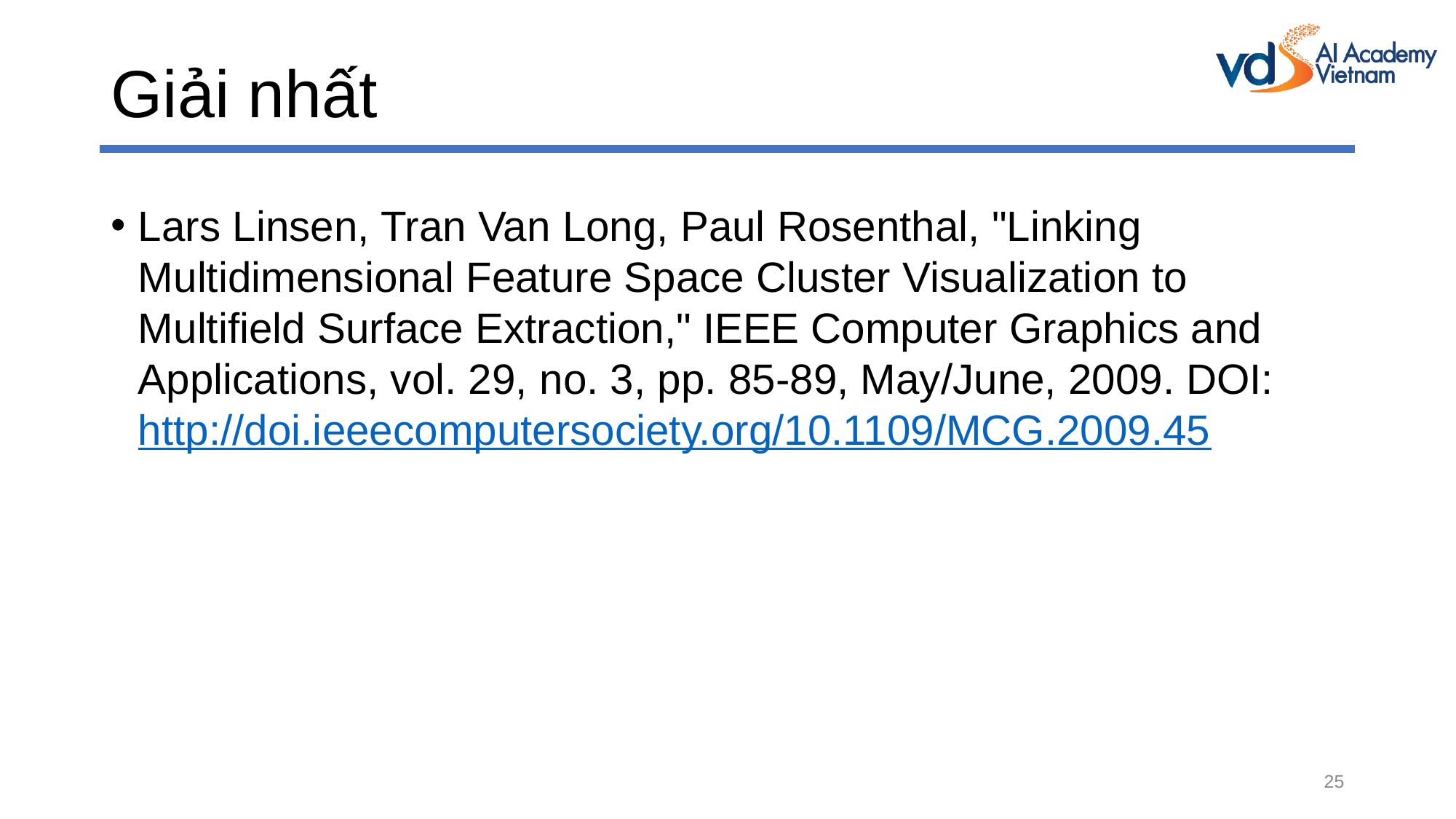

# Giải nhất
Lars Linsen, Tran Van Long, Paul Rosenthal, "Linking Multidimensional Feature Space Cluster Visualization to Multifield Surface Extraction," IEEE Computer Graphics and Applications, vol. 29, no. 3, pp. 85-89, May/June, 2009. DOI: http://doi.ieeecomputersociety.org/10.1109/MCG.2009.45
25